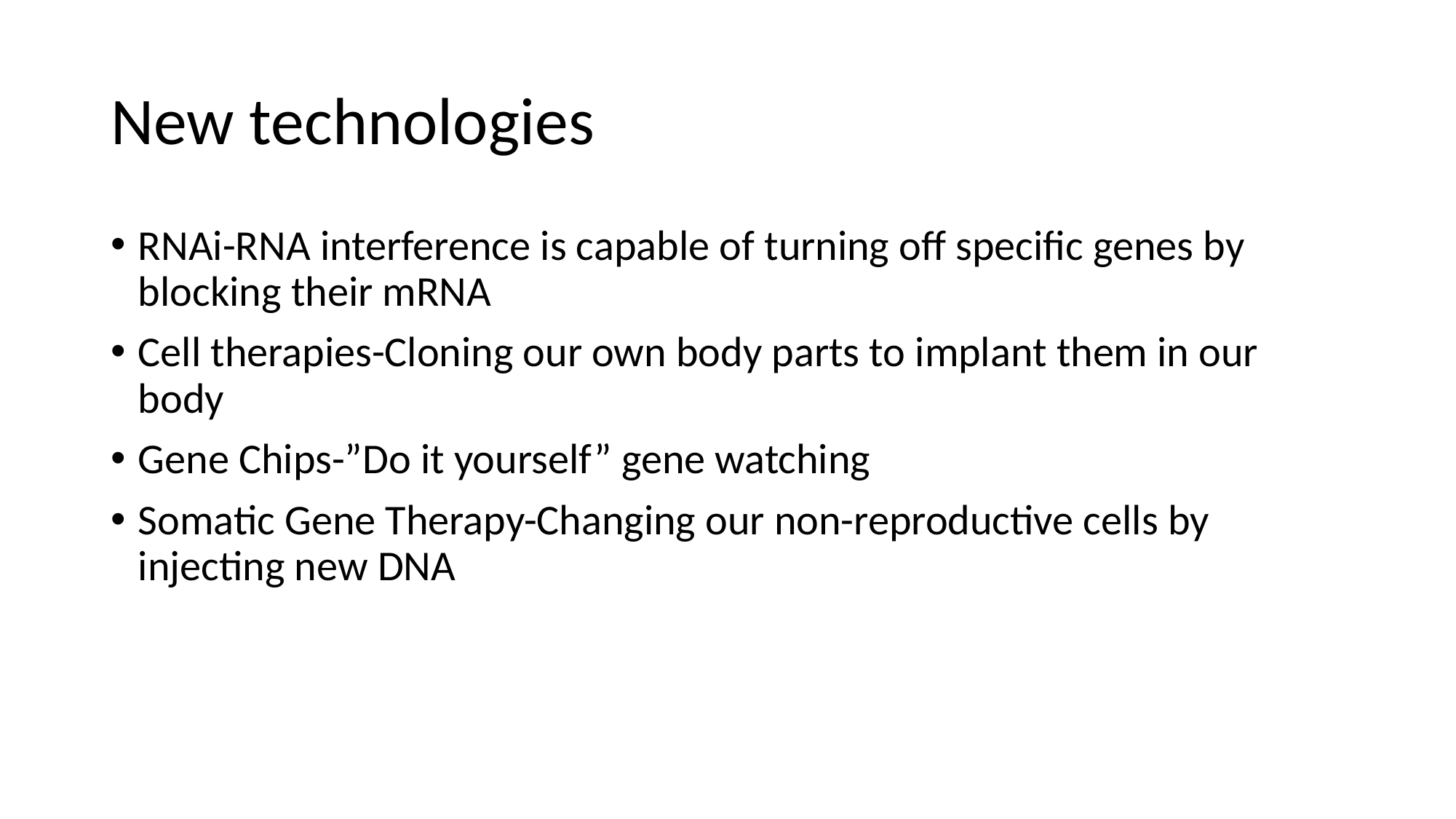

# New technologies
RNAi-RNA interference is capable of turning off specific genes by blocking their mRNA
Cell therapies-Cloning our own body parts to implant them in our body
Gene Chips-”Do it yourself” gene watching
Somatic Gene Therapy-Changing our non-reproductive cells by injecting new DNA